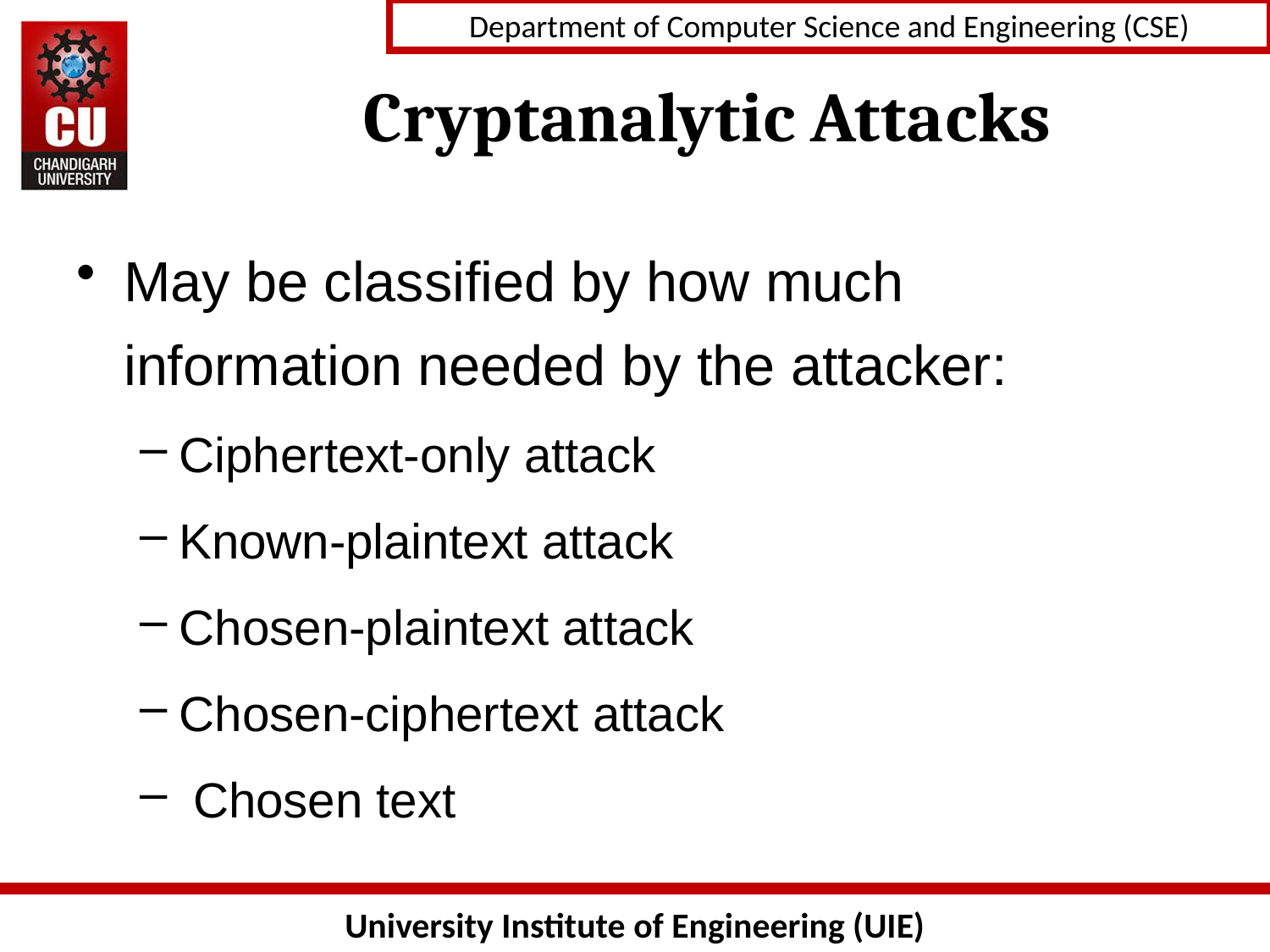

# Cryptanalytic Attacks
May be classified by how much  information needed by the attacker:
Ciphertext-only attack
Known-plaintext attack
Chosen-plaintext attack
Chosen-ciphertext attack
Chosen text